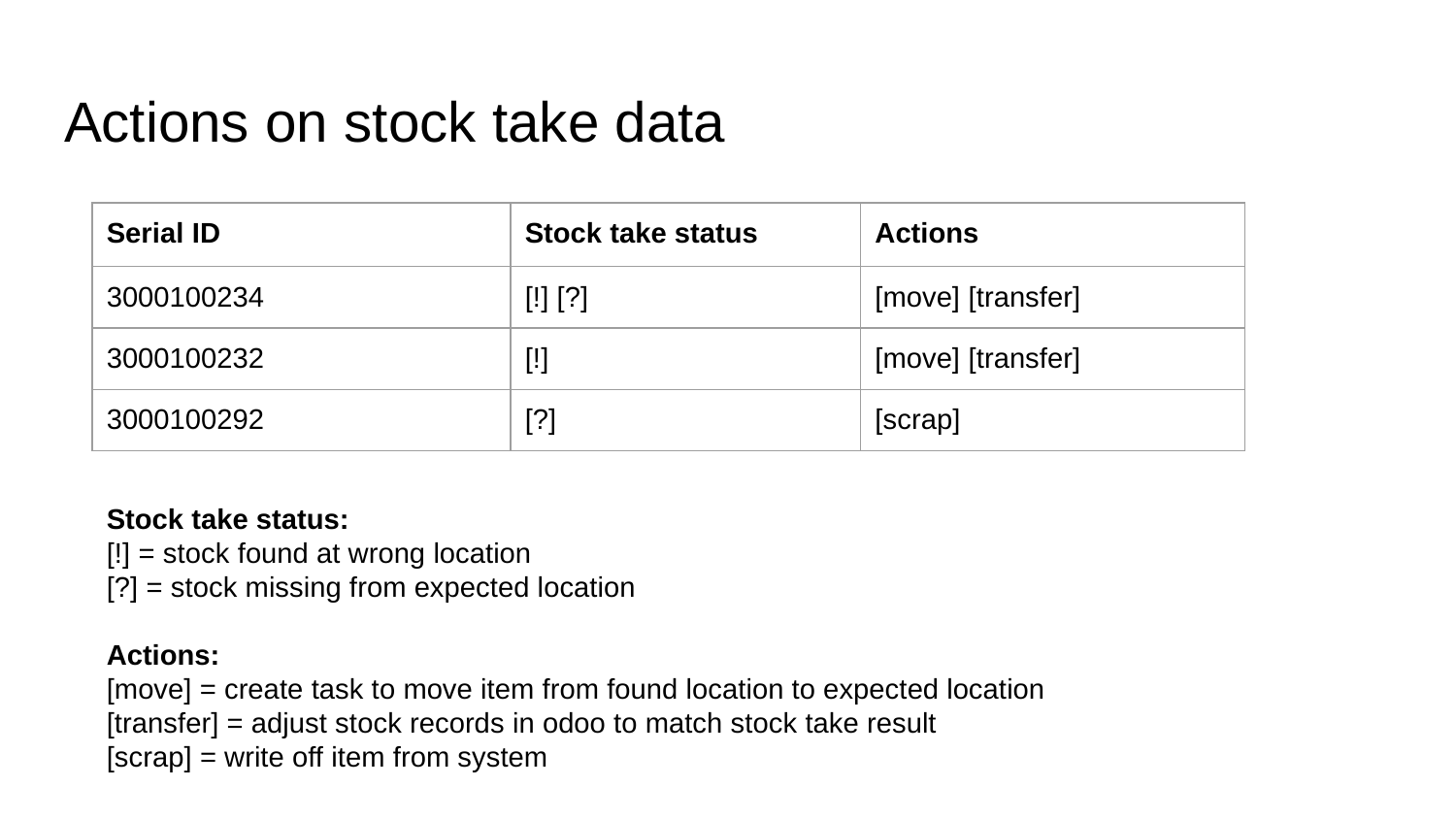

# Actions on stock take data
| Serial ID | Stock take status | Actions |
| --- | --- | --- |
| 3000100234 | [!] [?] | [move] [transfer] |
| 3000100232 | [!] | [move] [transfer] |
| 3000100292 | [?] | [scrap] |
Stock take status:
[!] = stock found at wrong location
[?] = stock missing from expected location

Actions:
[move] = create task to move item from found location to expected location
[transfer] = adjust stock records in odoo to match stock take result
[scrap] = write off item from system